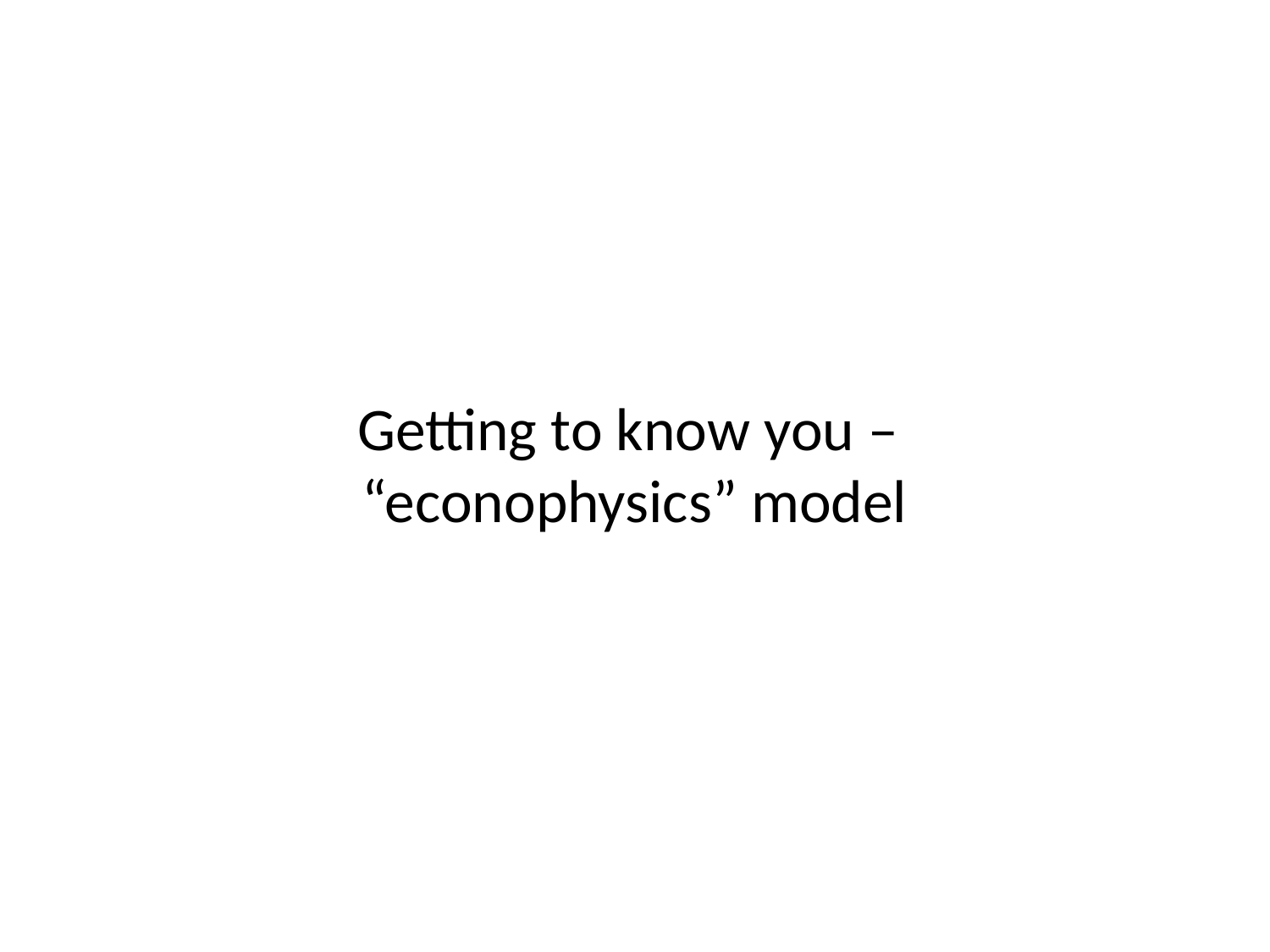

# Getting to know you – “econophysics” model